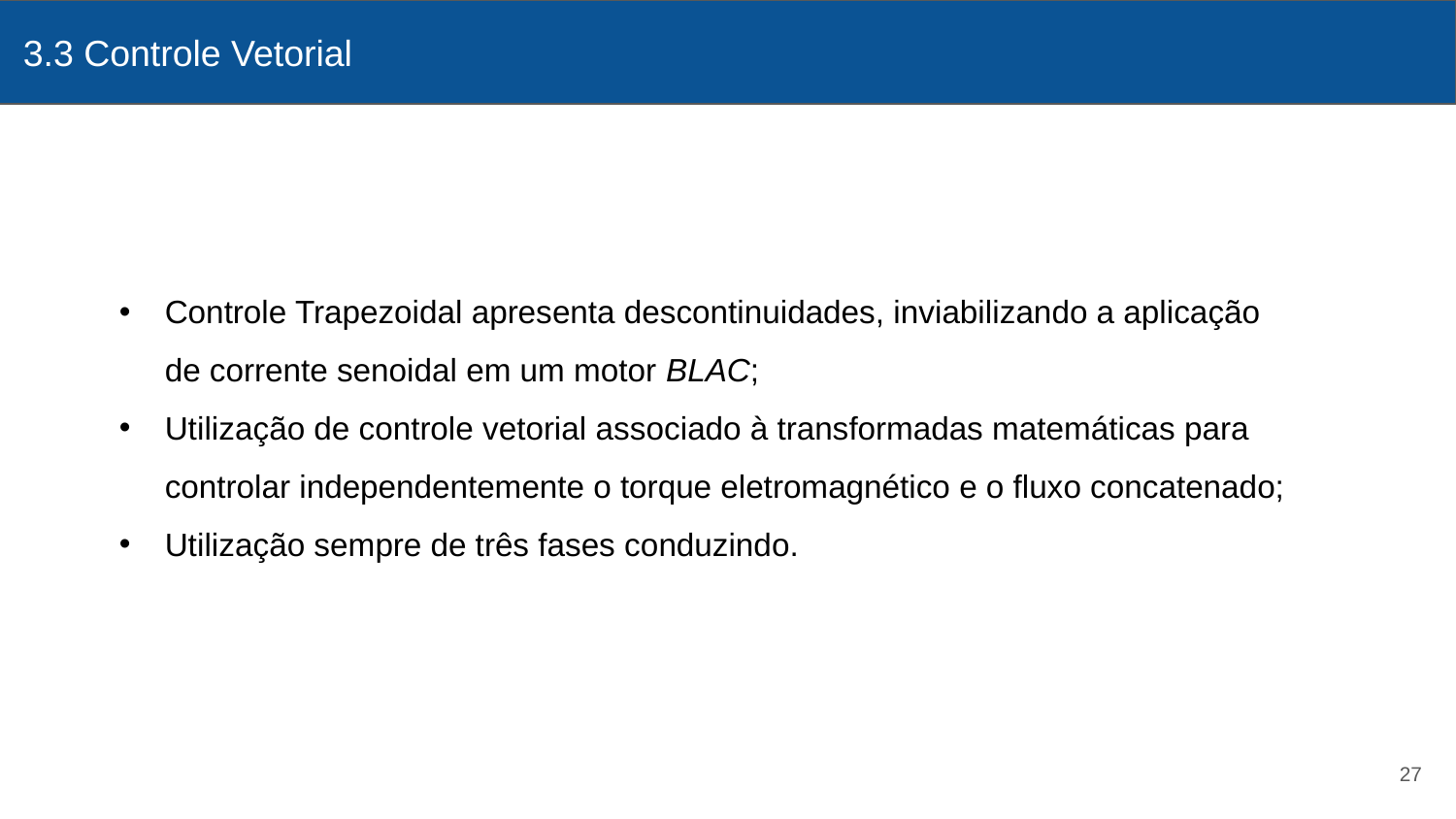

3.3 Controle Vetorial
# Asakadkjad
Controle Trapezoidal apresenta descontinuidades, inviabilizando a aplicação de corrente senoidal em um motor BLAC;
Utilização de controle vetorial associado à transformadas matemáticas para controlar independentemente o torque eletromagnético e o fluxo concatenado;
Utilização sempre de três fases conduzindo.
27